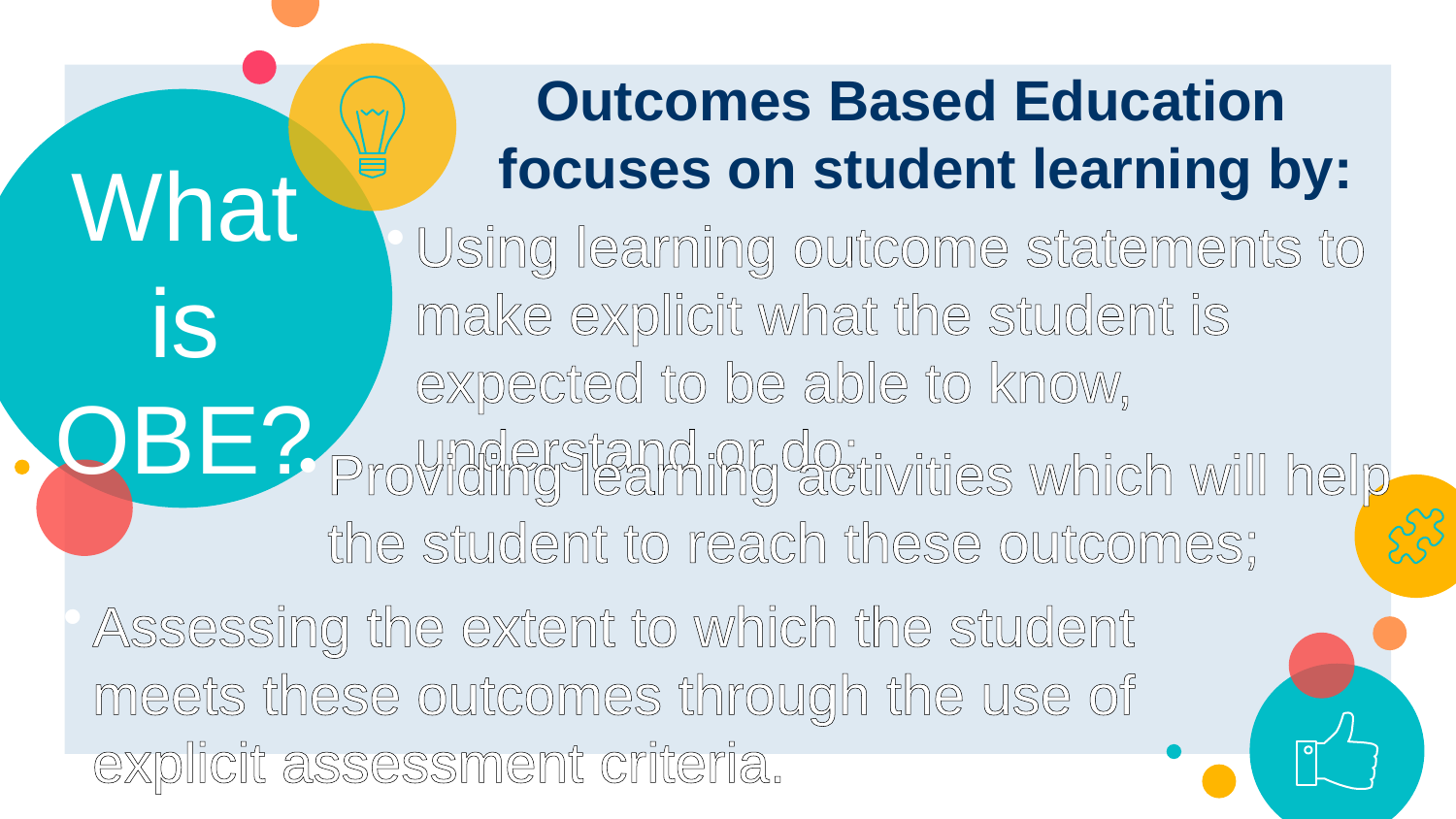

Outcomes Based Education focuses on student learning by:
# What is OBE?
Using learning outcome statements to make explicit what the student is expected to be able to know, understand or do;
Providing learning activities which will help the student to reach these outcomes;
Assessing the extent to which the student meets these outcomes through the use of explicit assessment criteria.